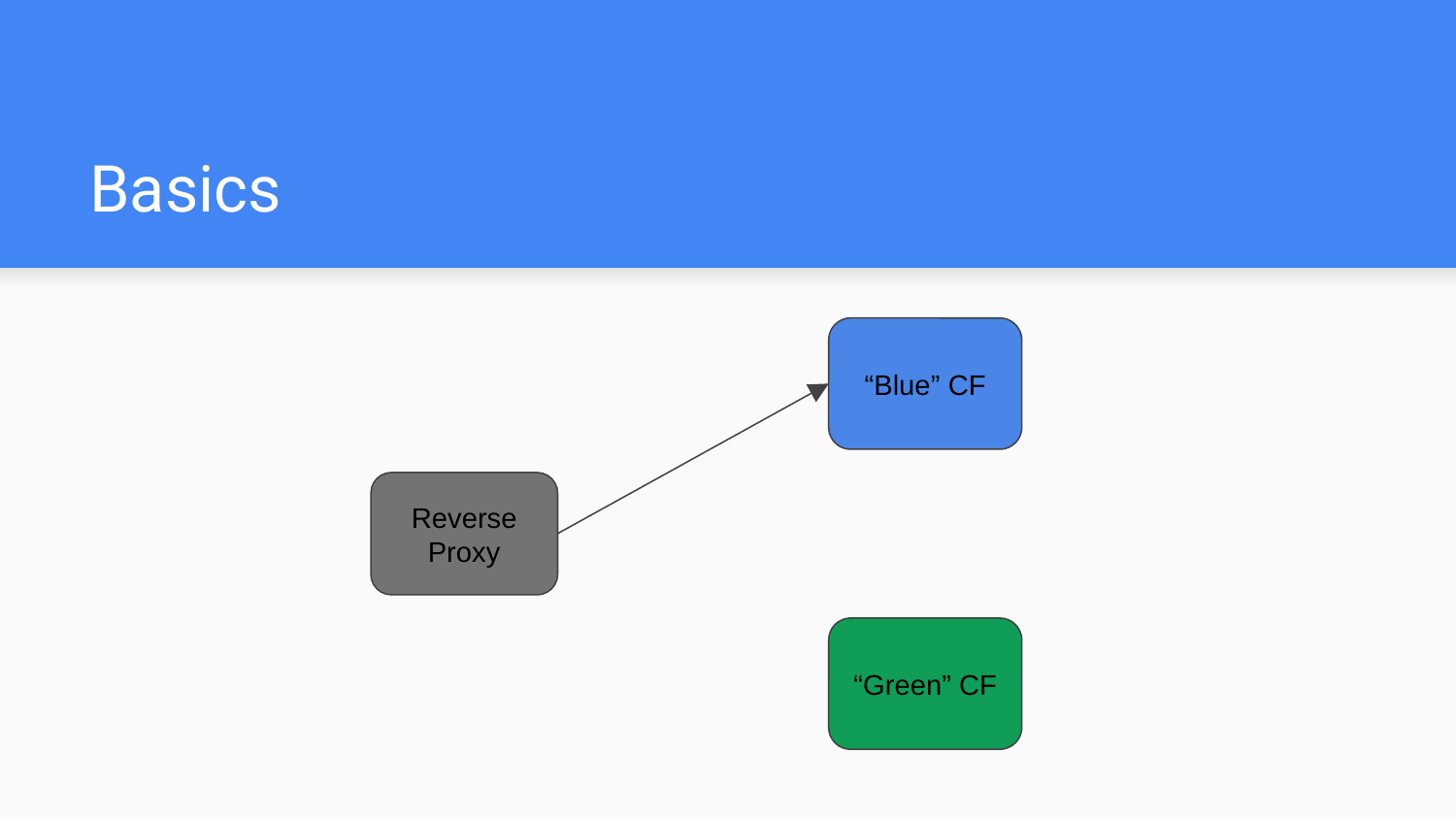

# Basics
“Blue” CF
Reverse Proxy
“Green” CF